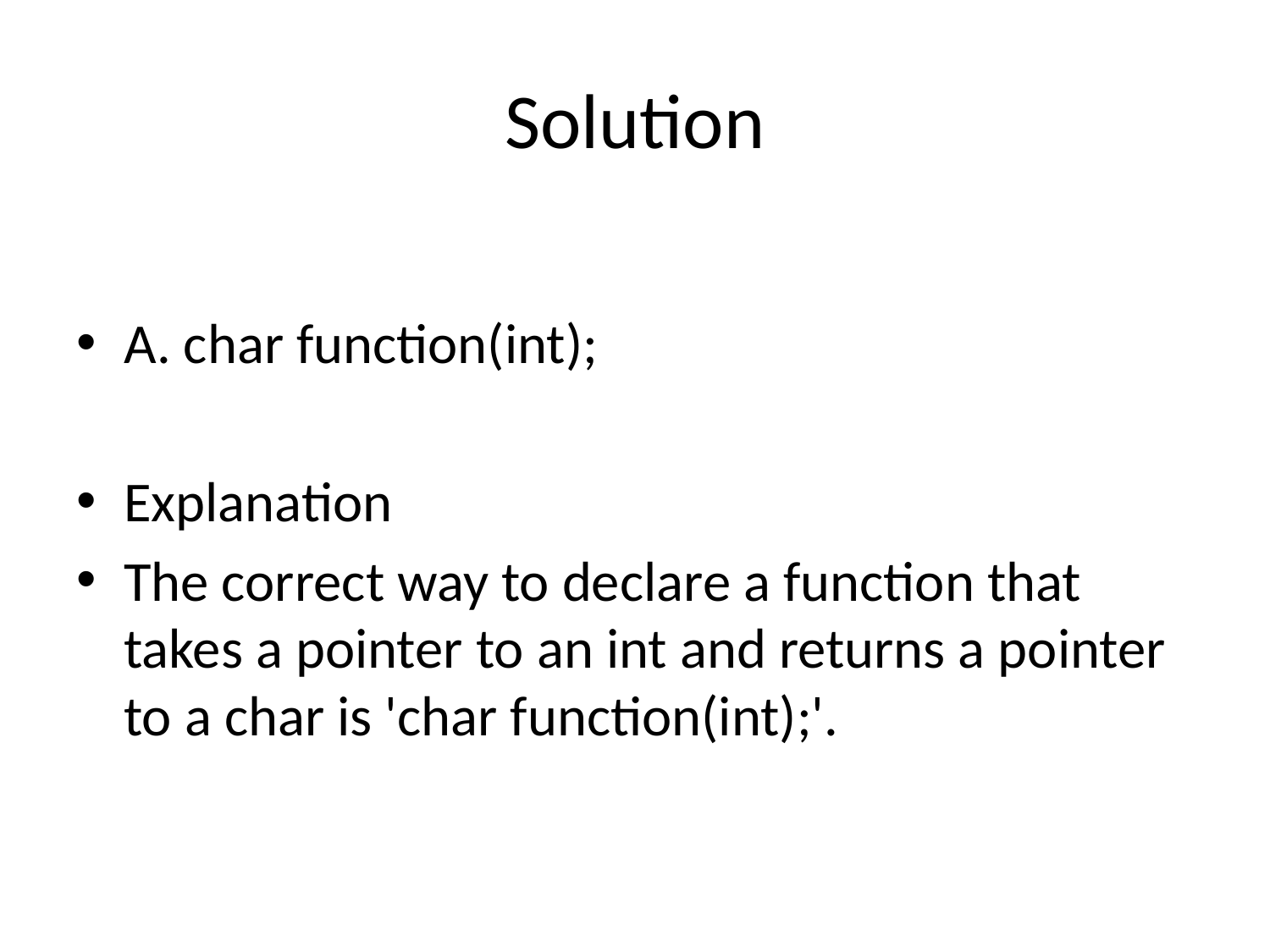

# Solution

A. char function(int);

Explanation
The correct way to declare a function that takes a pointer to an int and returns a pointer to a char is 'char function(int);'.